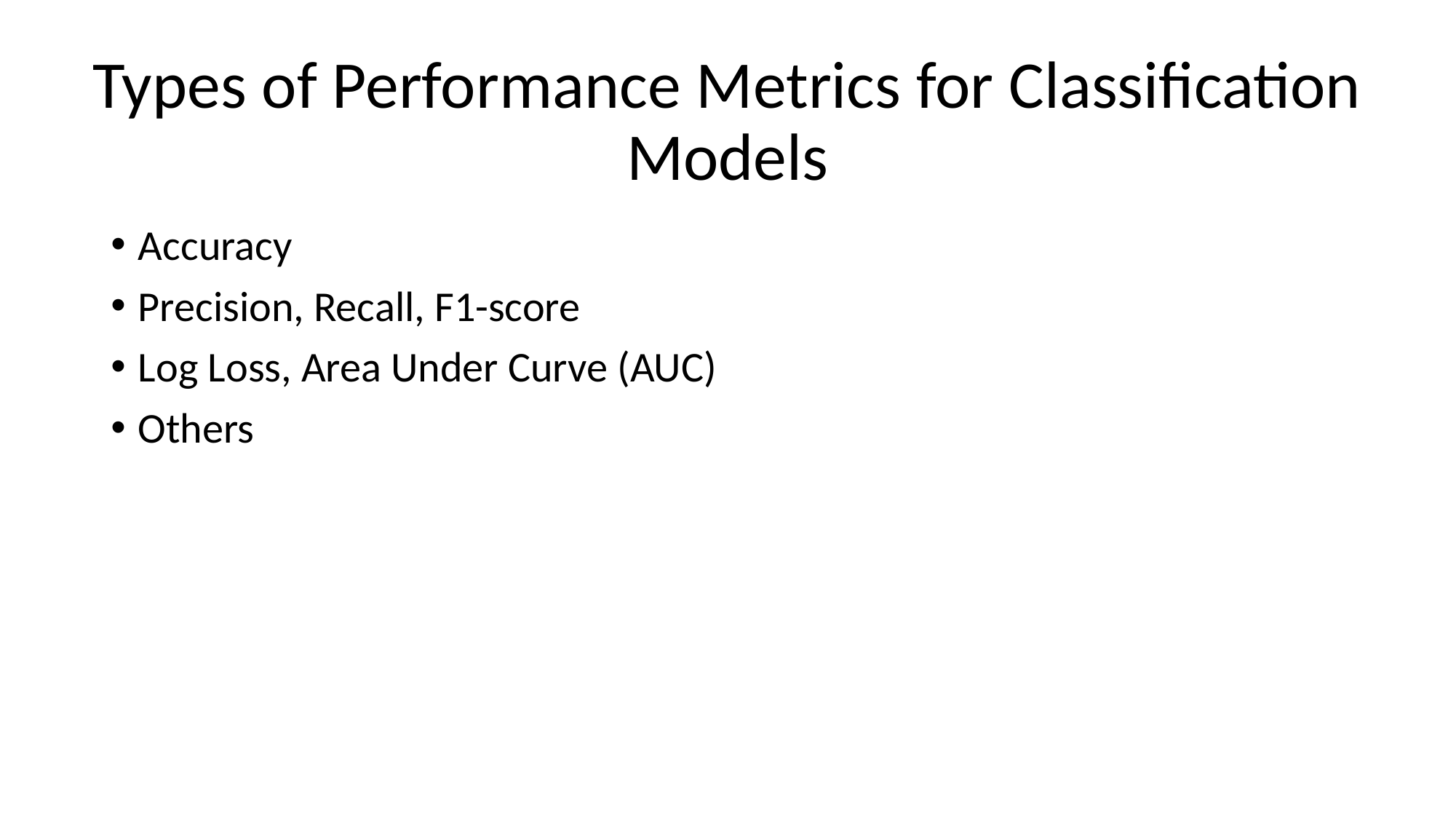

# Types of Performance Metrics for Classification Models
Accuracy
Precision, Recall, F1-score
Log Loss, Area Under Curve (AUC)
Others